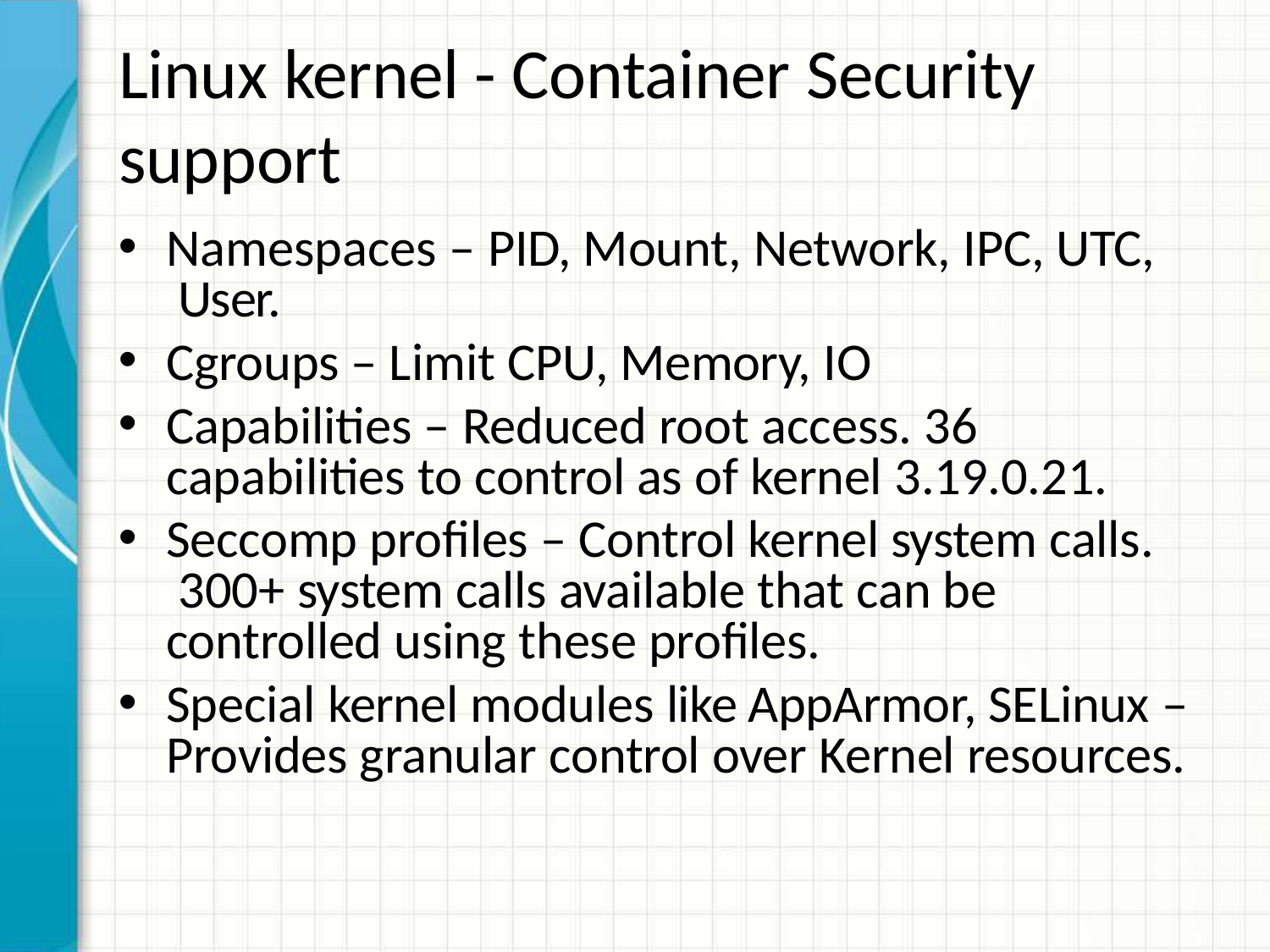

# Linux kernel - Container Security  support
Namespaces – PID, Mount, Network, IPC, UTC,  User.
Cgroups – Limit CPU, Memory, IO
Capabilities – Reduced root access. 36  capabilities to control as of kernel 3.19.0.21.
Seccomp profiles – Control kernel system calls.  300+ system calls available that can be  controlled using these profiles.
Special kernel modules like AppArmor, SELinux –  Provides granular control over Kernel resources.